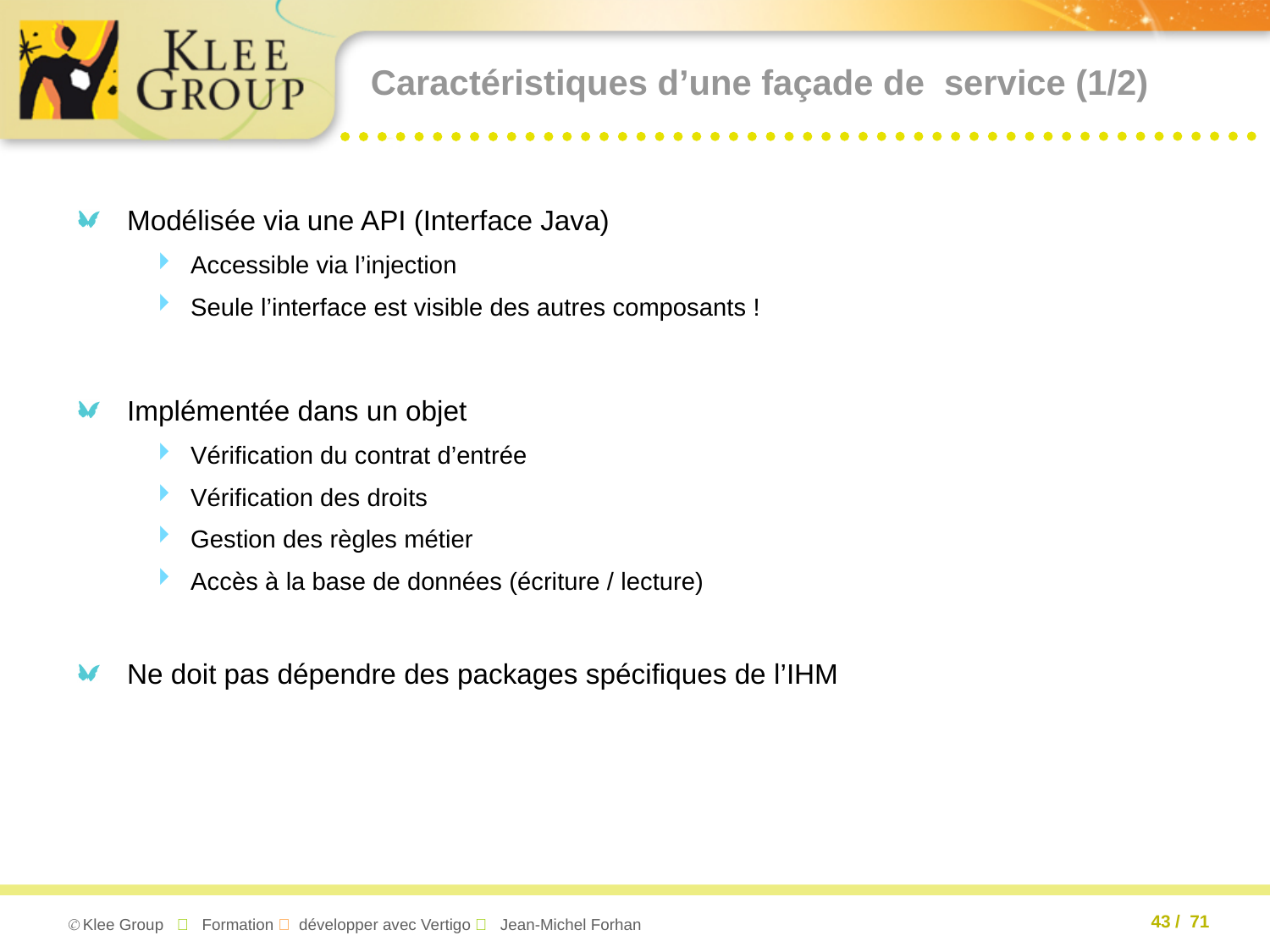

# Caractéristiques d’une façade de  service (1/2)
Modélisée via une API (Interface Java)
Accessible via l’injection
Seule l’interface est visible des autres composants !

Implémentée dans un objet
Vérification du contrat d’entrée
Vérification des droits
Gestion des règles métier
Accès à la base de données (écriture / lecture)

Ne doit pas dépendre des packages spécifiques de l’IHM